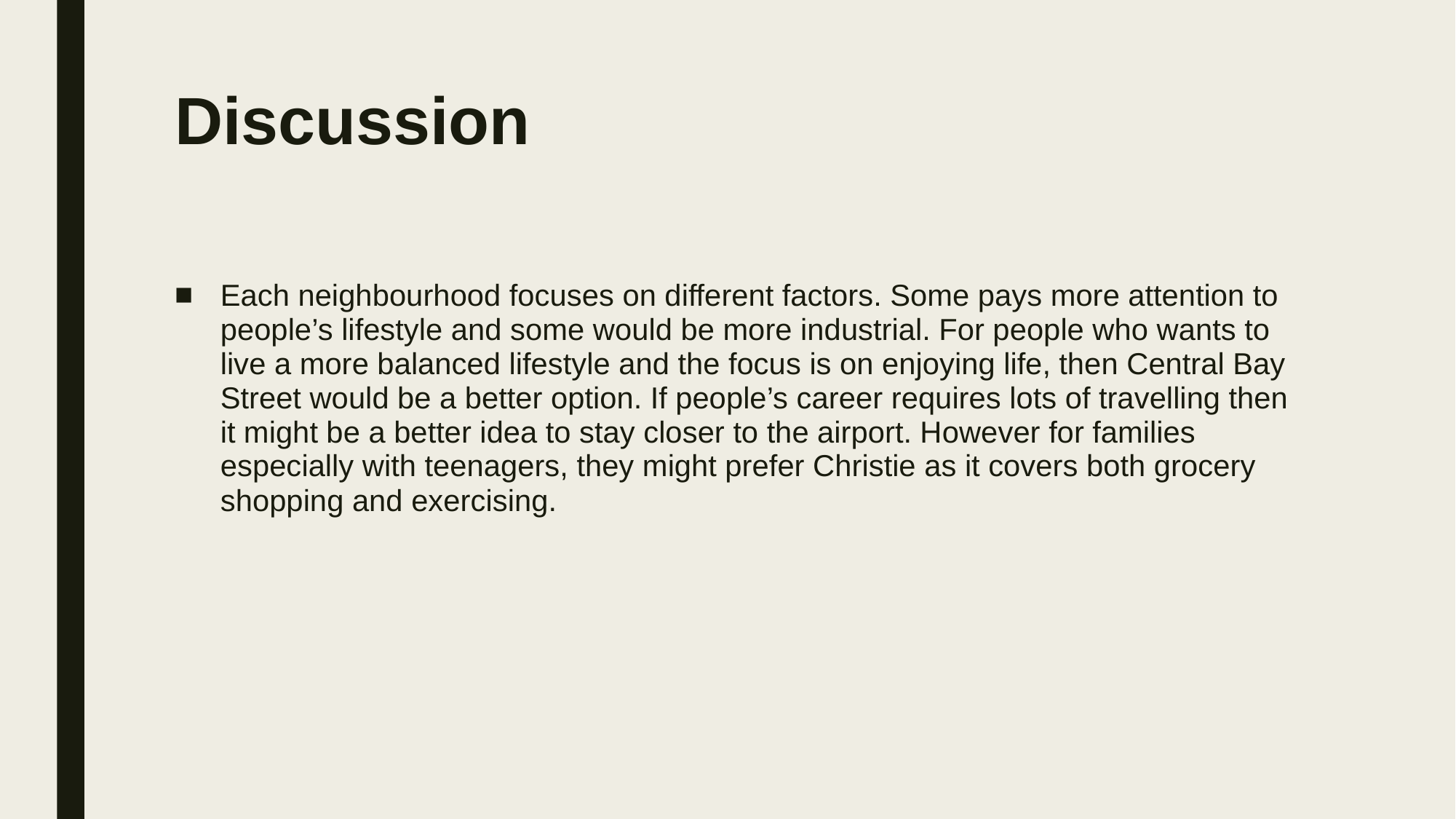

# Discussion
Each neighbourhood focuses on different factors. Some pays more attention to people’s lifestyle and some would be more industrial. For people who wants to live a more balanced lifestyle and the focus is on enjoying life, then Central Bay Street would be a better option. If people’s career requires lots of travelling then it might be a better idea to stay closer to the airport. However for families especially with teenagers, they might prefer Christie as it covers both grocery shopping and exercising.